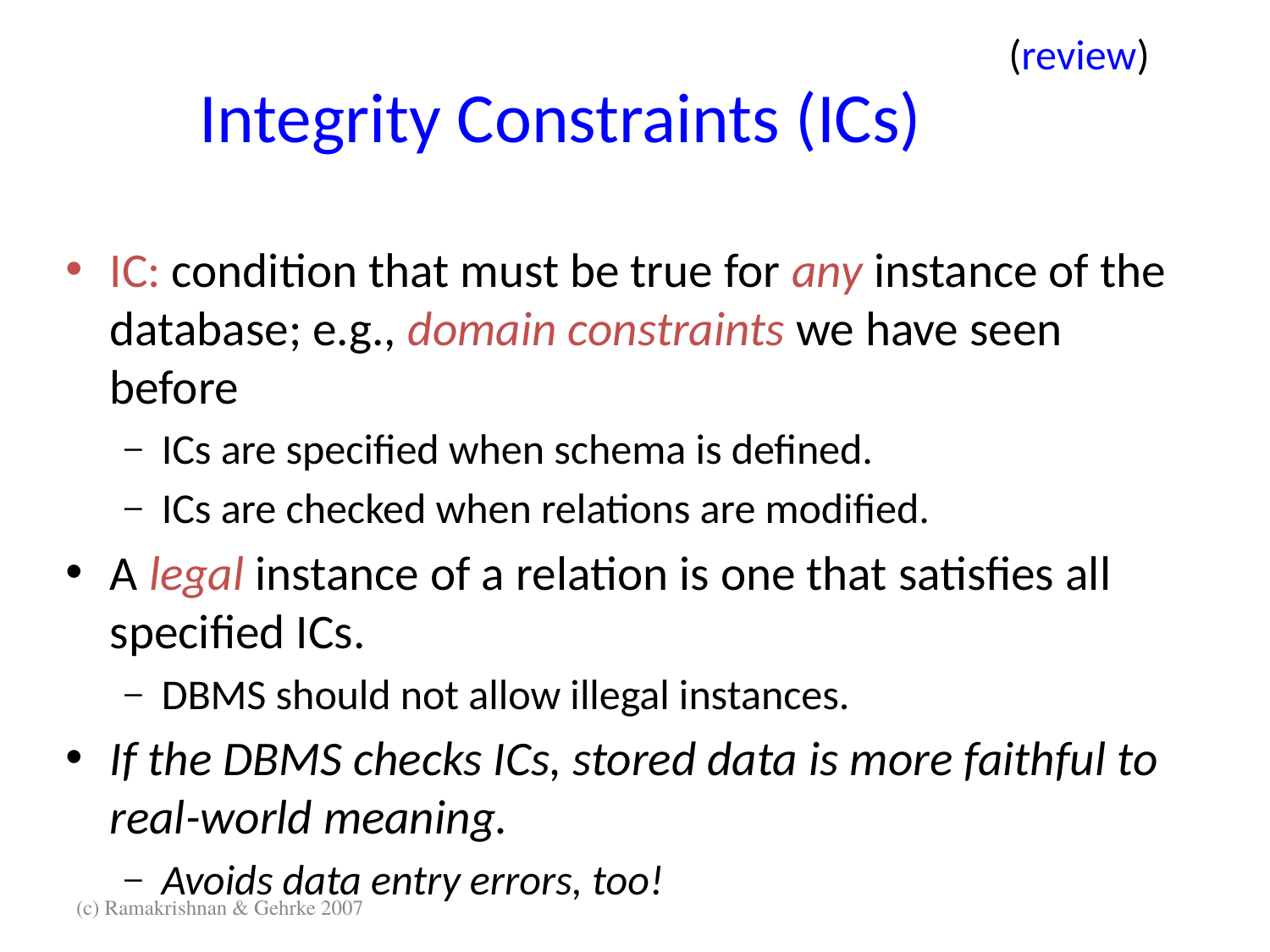

(review)
# Integrity Constraints (ICs)
IC: condition that must be true for any instance of the database; e.g., domain constraints we have seen before
ICs are specified when schema is defined.
ICs are checked when relations are modified.
A legal instance of a relation is one that satisfies all specified ICs.
DBMS should not allow illegal instances.
If the DBMS checks ICs, stored data is more faithful to real-world meaning.
Avoids data entry errors, too!

(c) Ramakrishnan & Gehrke 2007